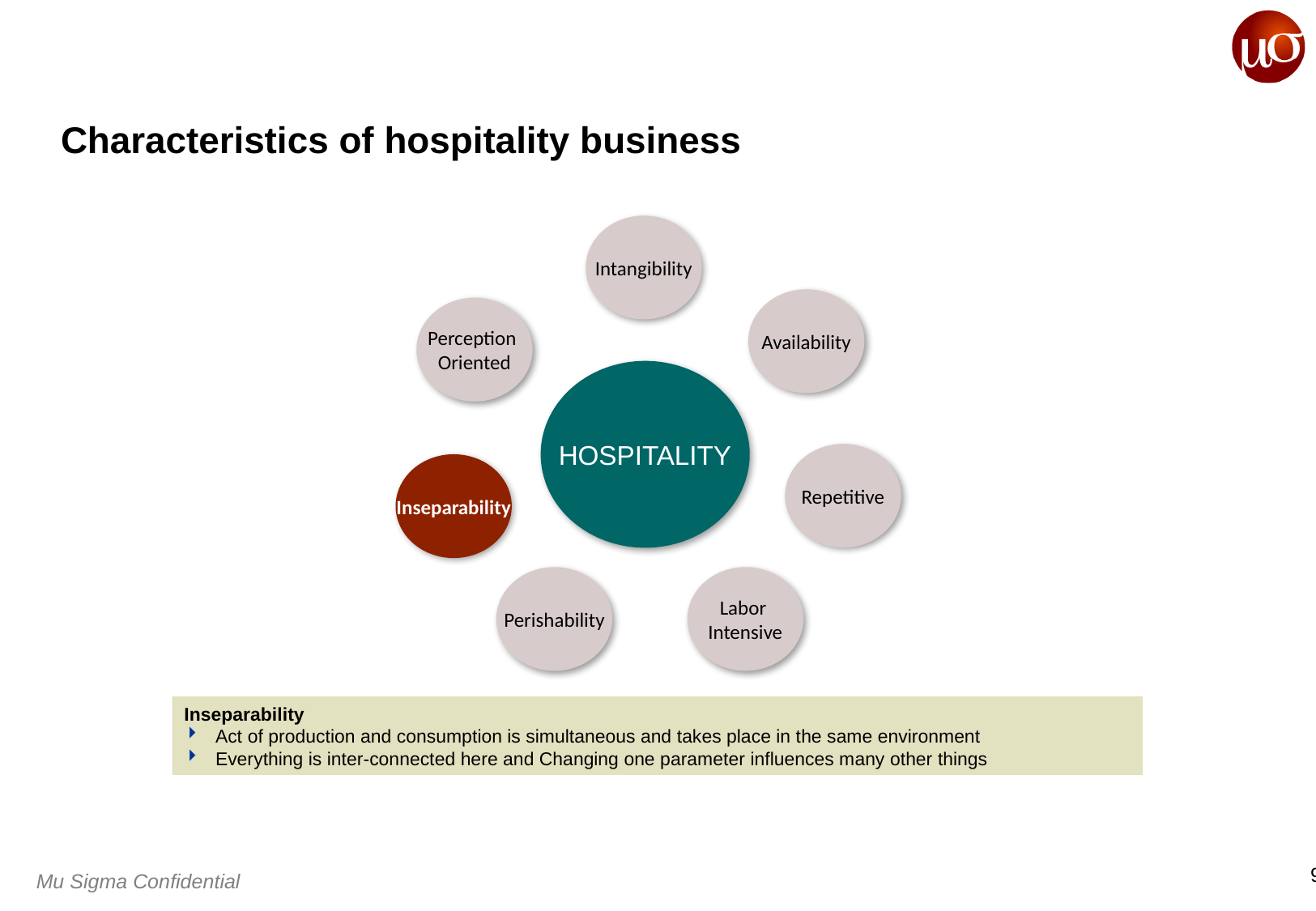

# Characteristics of hospitality business
Intangibility
Availability
Perception
Oriented
HOSPITALITY
Repetitive
Inseparability
Labor
Intensive
Perishability
Inseparability
Act of production and consumption is simultaneous and takes place in the same environment
Everything is inter-connected here and Changing one parameter influences many other things